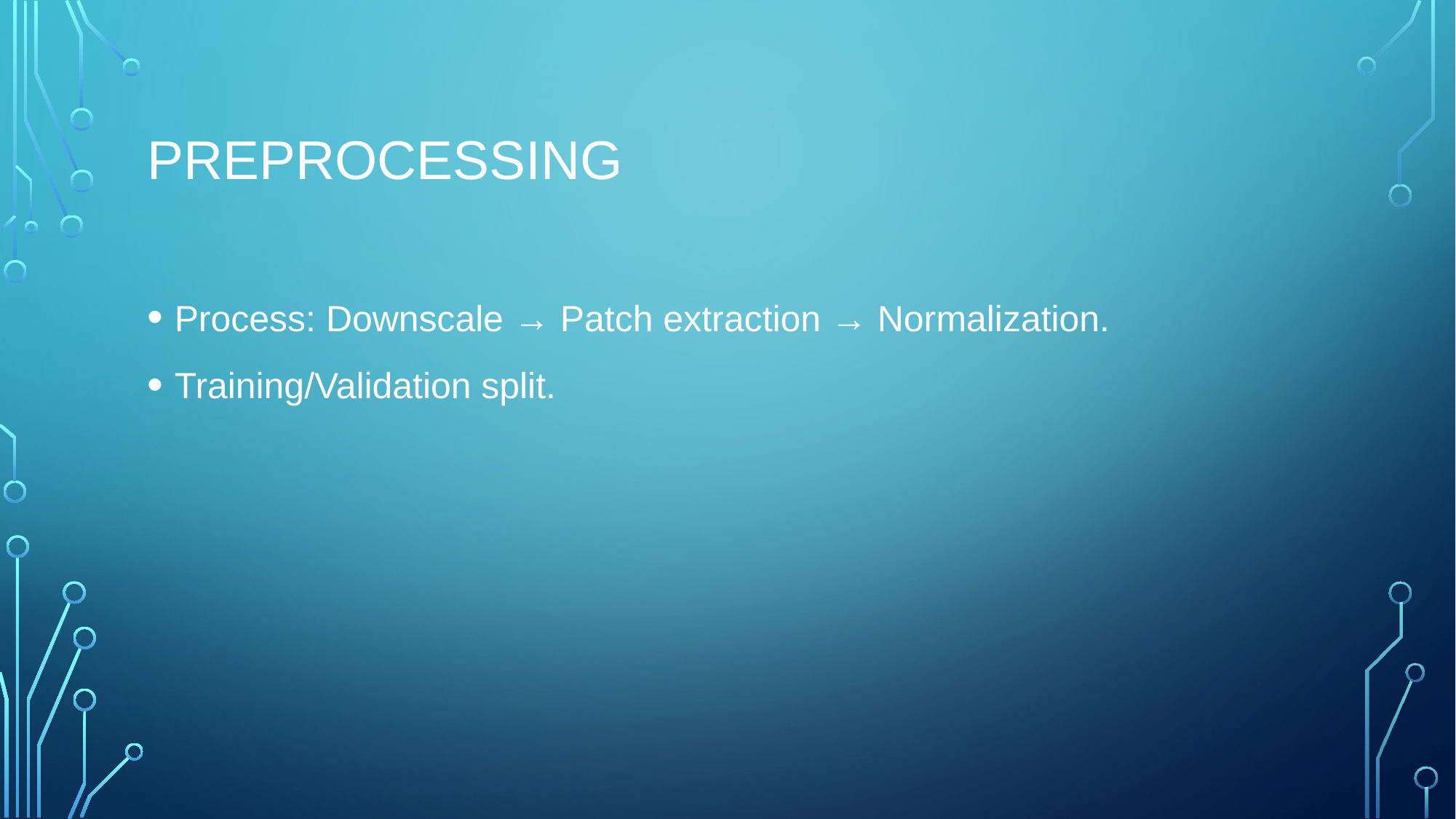

# preprocessing
Process: Downscale → Patch extraction → Normalization.
Training/Validation split.